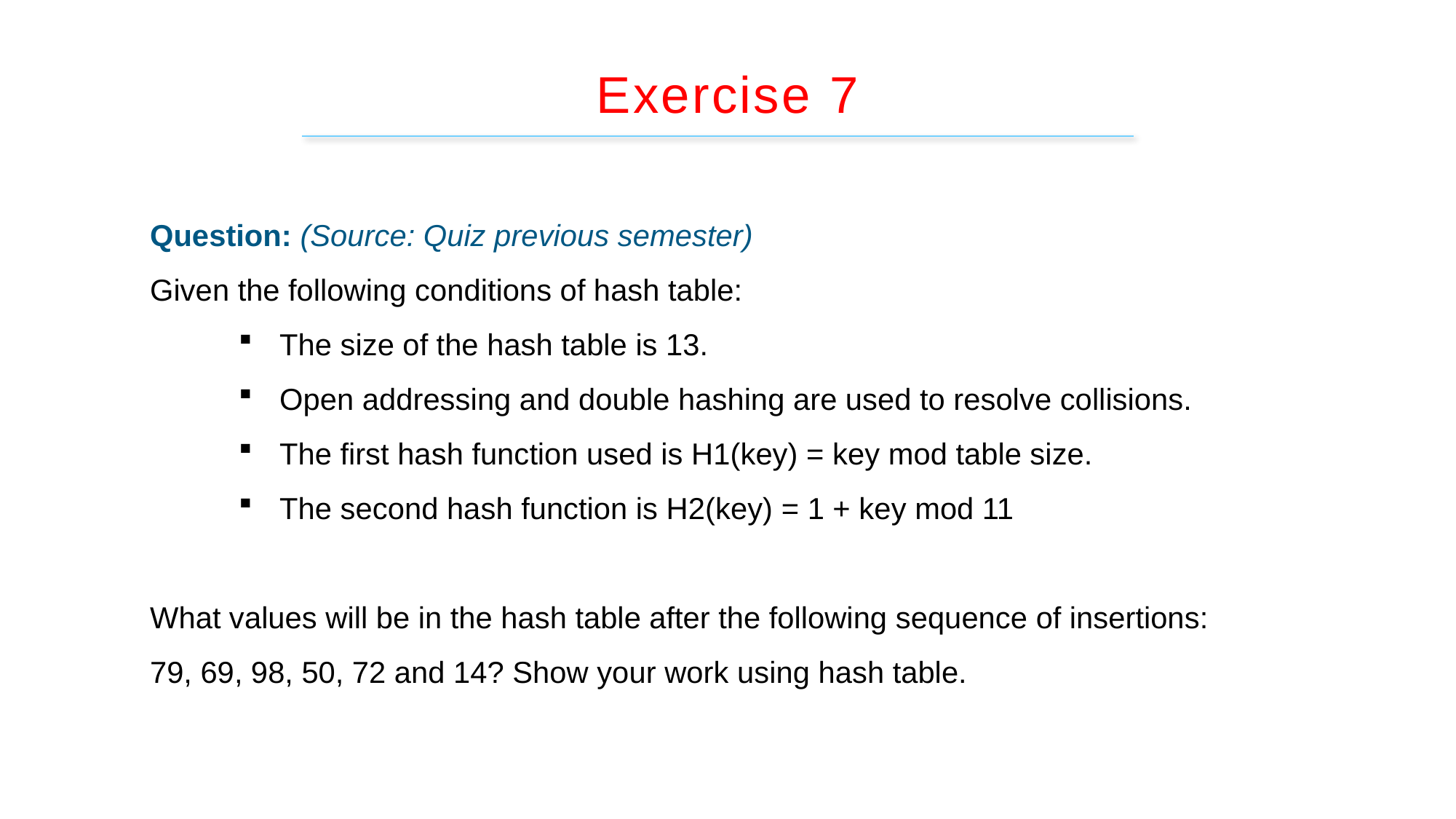

# Exercise 7
Question: (Source: Quiz previous semester)
Given the following conditions of hash table:
The size of the hash table is 13.
Open addressing and double hashing are used to resolve collisions.
The first hash function used is H1(key) = key mod table size.
The second hash function is H2(key) = 1 + key mod 11

What values will be in the hash table after the following sequence of insertions:
79, 69, 98, 50, 72 and 14? Show your work using hash table.